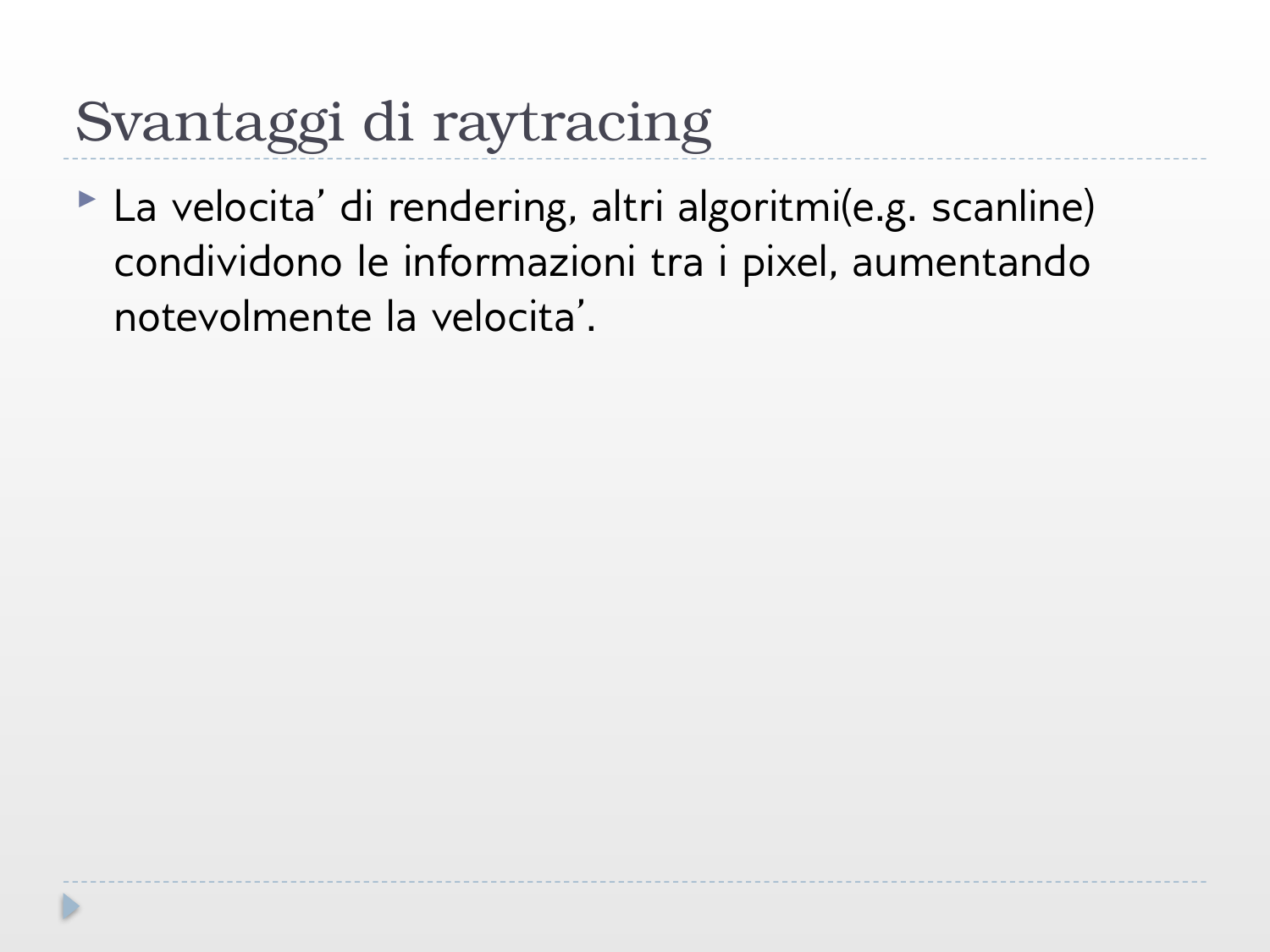

# Svantaggi di raytracing
La velocita’ di rendering, altri algoritmi(e.g. scanline) condividono le informazioni tra i pixel, aumentando notevolmente la velocita’.